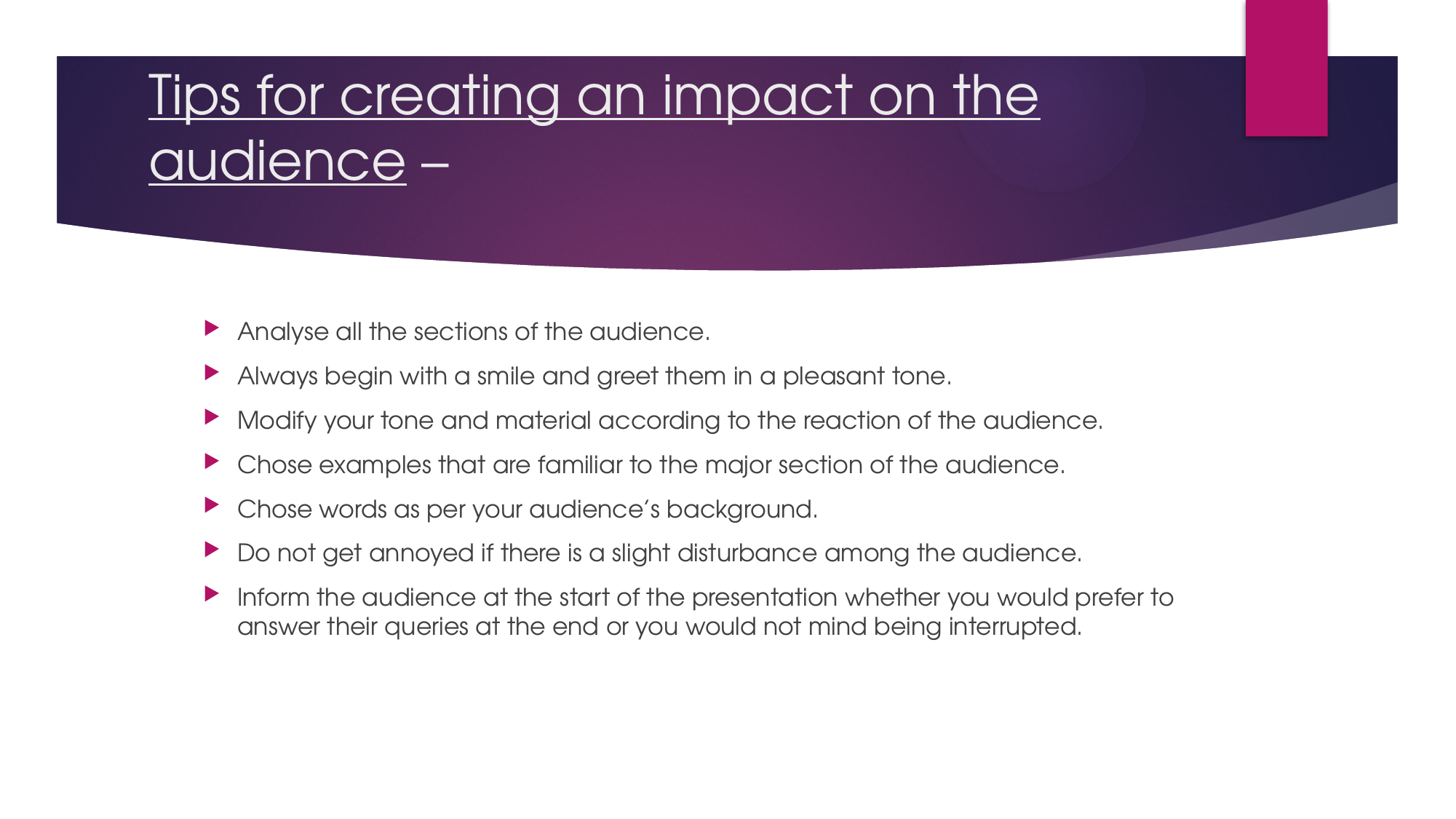

# Tips for creating an impact on the audience –
Analyse all the sections of the audience.
Always begin with a smile and greet them in a pleasant tone.
Modify your tone and material according to the reaction of the audience.
Chose examples that are familiar to the major section of the audience.
Chose words as per your audience’s background.
Do not get annoyed if there is a slight disturbance among the audience.
Inform the audience at the start of the presentation whether you would prefer to answer their queries at the end or you would not mind being interrupted.